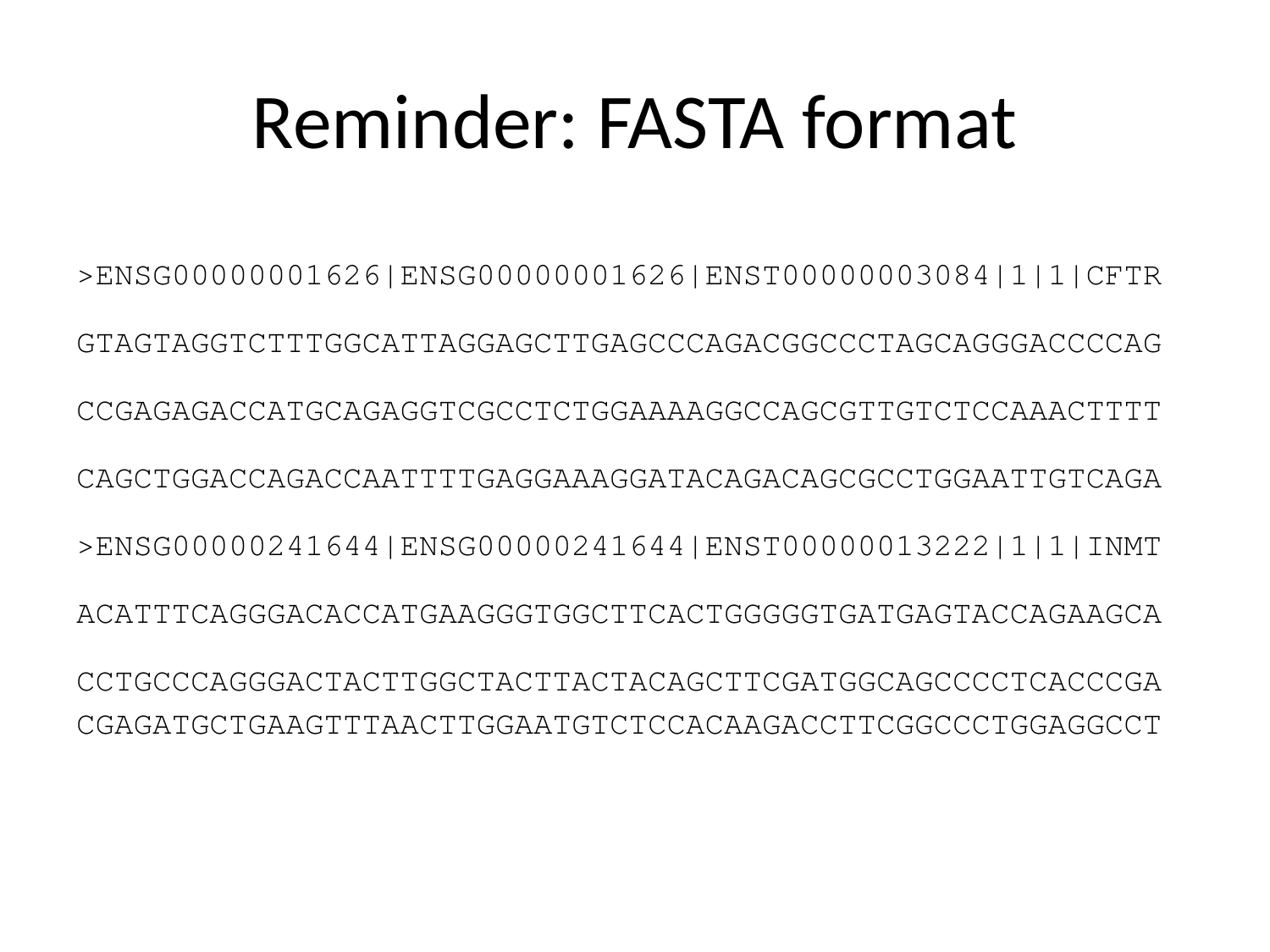

# Reminder: FASTA format
>ENSG00000001626|ENSG00000001626|ENST00000003084|1|1|CFTR GTAGTAGGTCTTTGGCATTAGGAGCTTGAGCCCAGACGGCCCTAGCAGGGACCCCAG CCGAGAGACCATGCAGAGGTCGCCTCTGGAAAAGGCCAGCGTTGTCTCCAAACTTTT CAGCTGGACCAGACCAATTTTGAGGAAAGGATACAGACAGCGCCTGGAATTGTCAGA >ENSG00000241644|ENSG00000241644|ENST00000013222|1|1|INMT ACATTTCAGGGACACCATGAAGGGTGGCTTCACTGGGGGTGATGAGTACCAGAAGCA CCTGCCCAGGGACTACTTGGCTACTTACTACAGCTTCGATGGCAGCCCCTCACCCGA CGAGATGCTGAAGTTTAACTTGGAATGTCTCCACAAGACCTTCGGCCCTGGAGGCCT